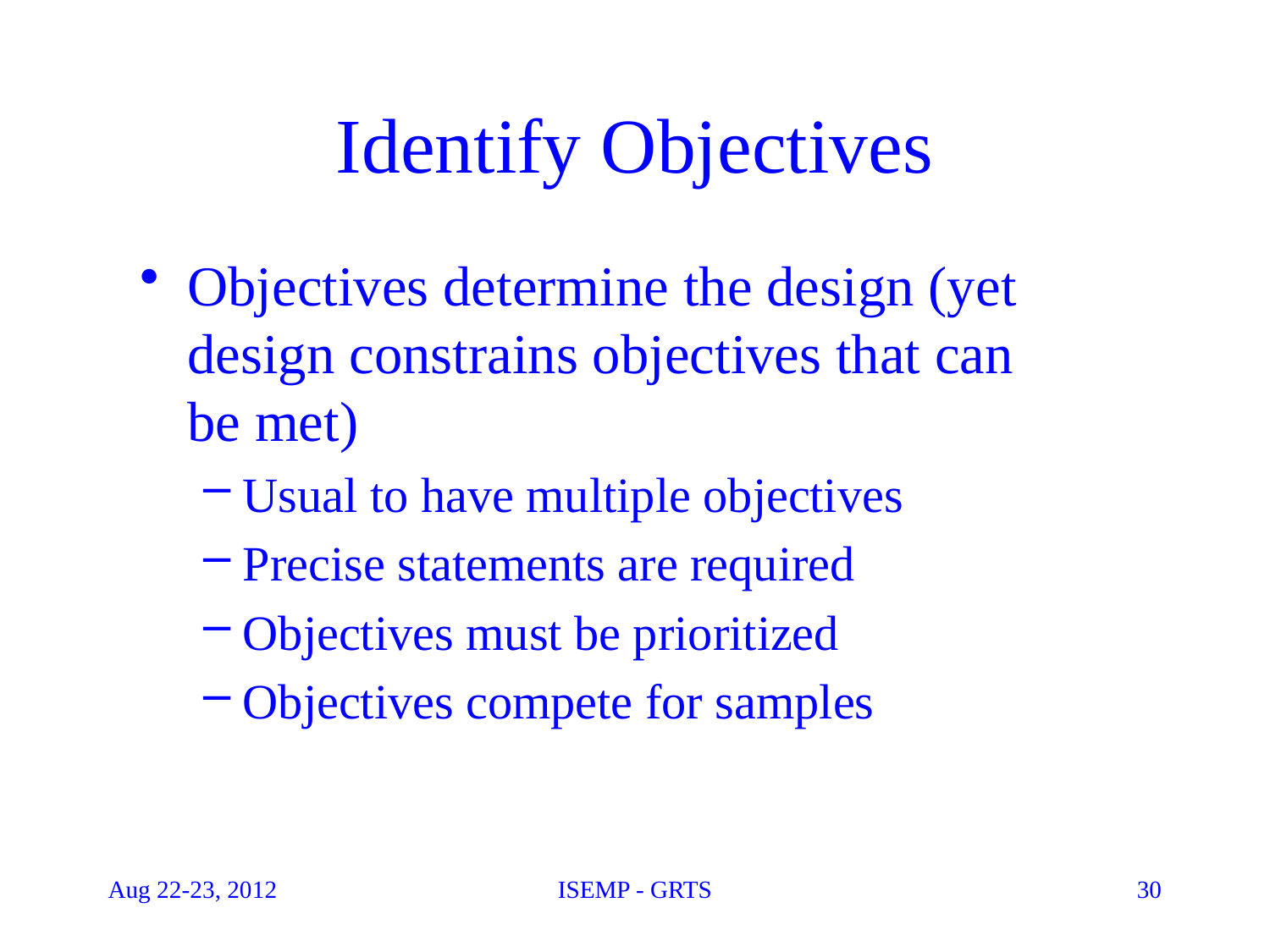

# Identify Objectives
Objectives determine the design (yet design constrains objectives that can be met)
Usual to have multiple objectives
Precise statements are required
Objectives must be prioritized
Objectives compete for samples
Aug 22-23, 2012
ISEMP - GRTS
30